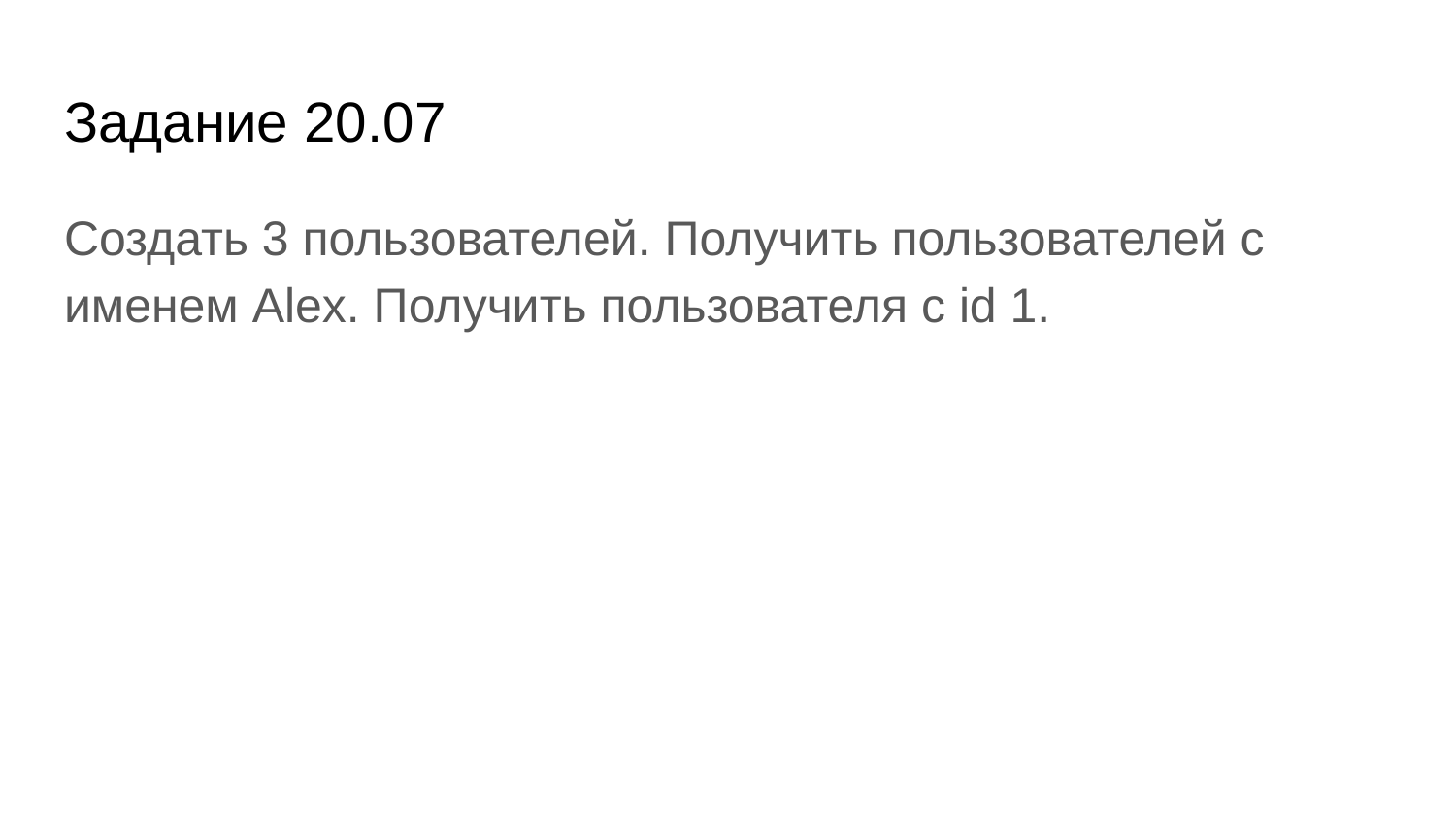

# Задание 20.07
Создать 3 пользователей. Получить пользователей с именем Alex. Получить пользователя с id 1.